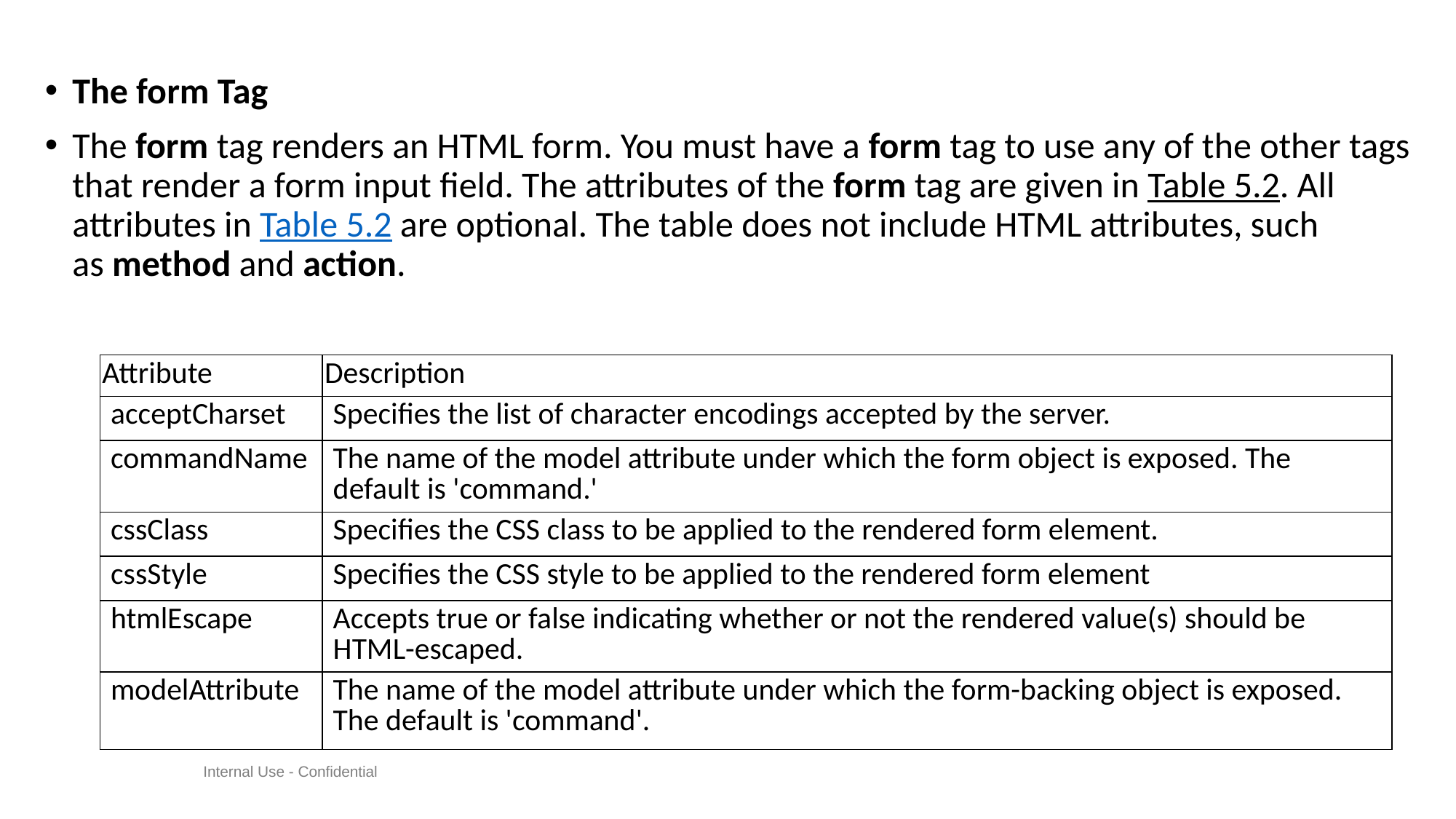

The form Tag
The form tag renders an HTML form. You must have a form tag to use any of the other tags that render a form input field. The attributes of the form tag are given in Table 5.2. All attributes in Table 5.2 are optional. The table does not include HTML attributes, such as method and action.

| Attribute | Description |
| --- | --- |
| acceptCharset | Specifies the list of character encodings accepted by the server. |
| commandName | The name of the model attribute under which the form object is exposed. The default is 'command.' |
| cssClass | Specifies the CSS class to be applied to the rendered form element. |
| cssStyle | Specifies the CSS style to be applied to the rendered form element |
| htmlEscape | Accepts true or false indicating whether or not the rendered value(s) should be HTML-escaped. |
| modelAttribute | The name of the model attribute under which the form-backing object is exposed. The default is 'command'. |